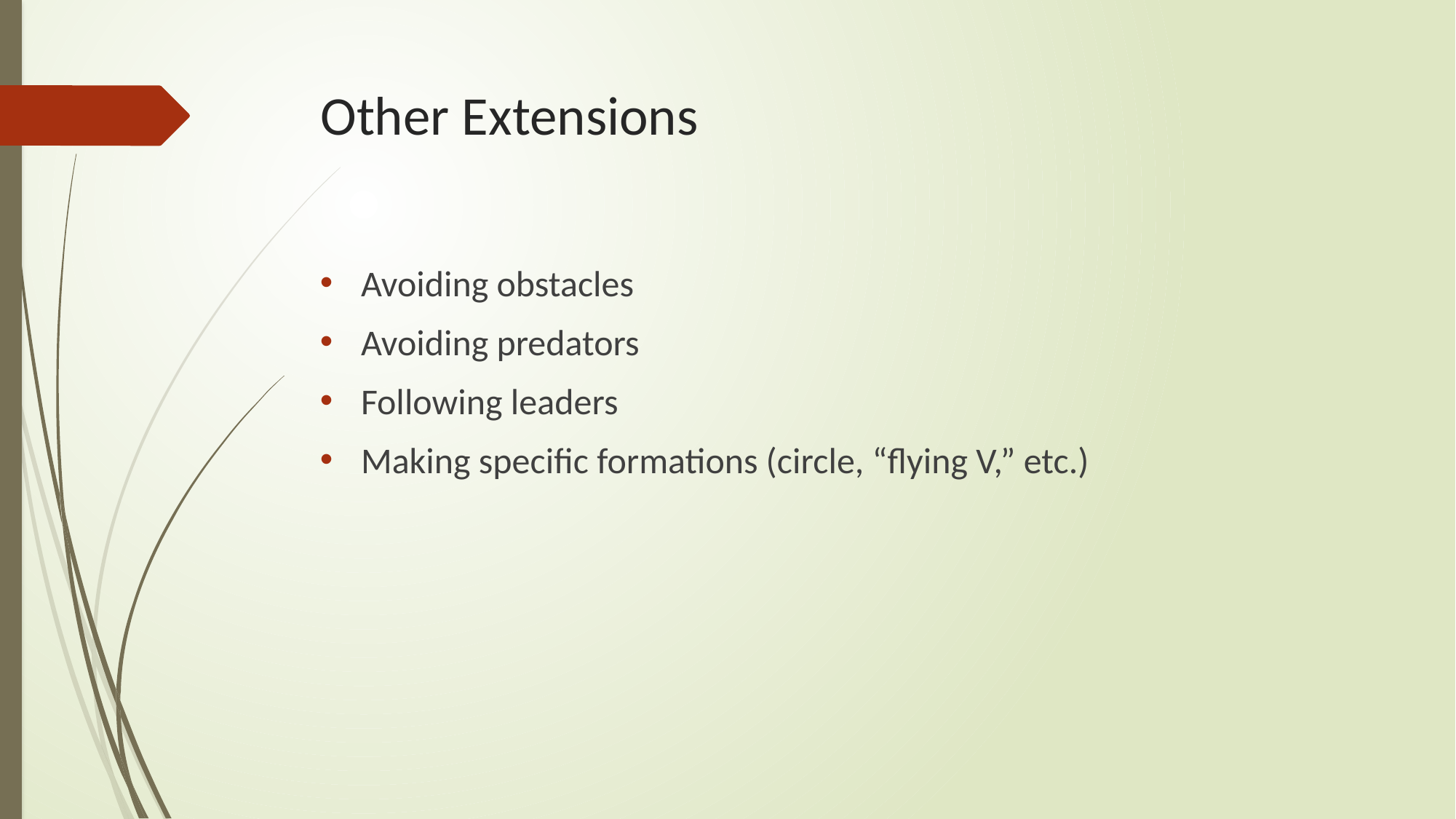

# Other Extensions
Avoiding obstacles
Avoiding predators
Following leaders
Making specific formations (circle, “flying V,” etc.)